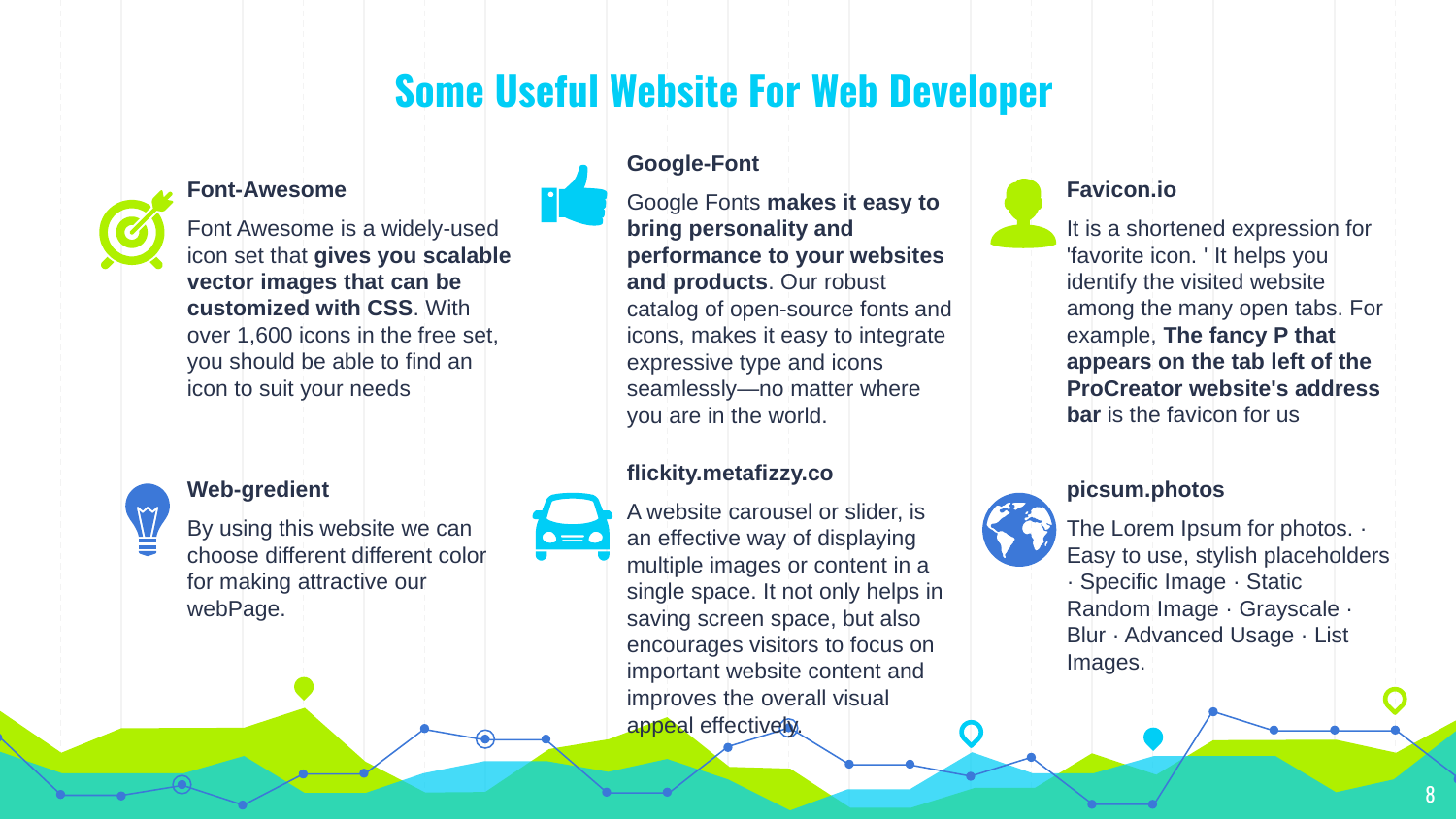

# Some Useful Website For Web Developer
Google-Font
Google Fonts makes it easy to bring personality and performance to your websites and products. Our robust catalog of open-source fonts and icons, makes it easy to integrate expressive type and icons seamlessly—no matter where you are in the world.
Font-Awesome
Font Awesome is a widely-used icon set that gives you scalable vector images that can be customized with CSS. With over 1,600 icons in the free set, you should be able to find an icon to suit your needs
Favicon.io
It is a shortened expression for 'favorite icon. ' It helps you identify the visited website among the many open tabs. For example, The fancy P that appears on the tab left of the ProCreator website's address bar is the favicon for us

flickity.metafizzy.co
A website carousel or slider, is an effective way of displaying multiple images or content in a single space. It not only helps in saving screen space, but also encourages visitors to focus on important website content and improves the overall visual appeal effectively.
Web-gredient
By using this website we can choose different different color for making attractive our webPage.
picsum.photos
The Lorem Ipsum for photos. · Easy to use, stylish placeholders · Specific Image · Static Random Image · Grayscale · Blur · Advanced Usage · List Images.

8